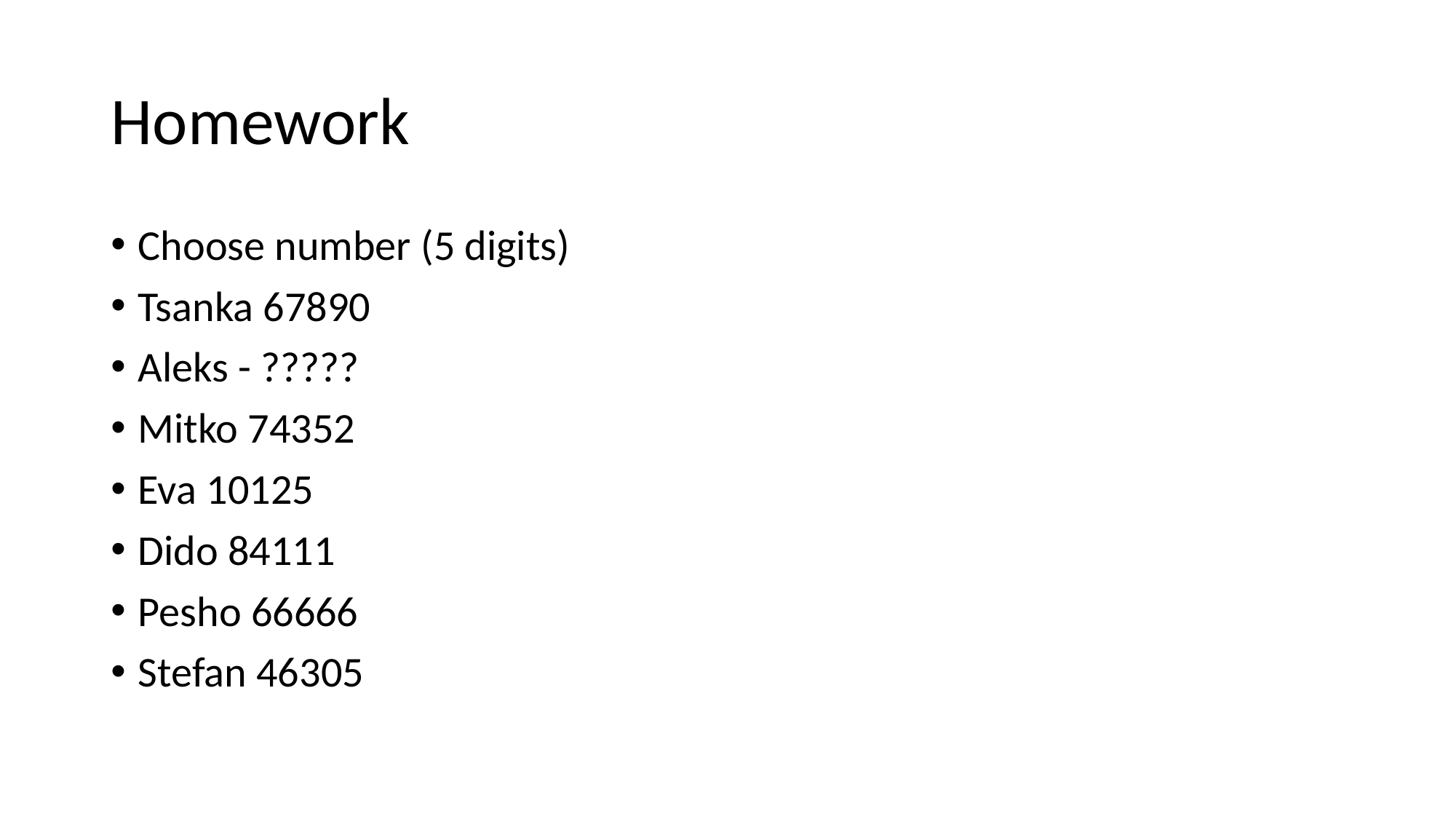

# Homework
Choose number (5 digits)
Tsanka 67890
Aleks - ?????
Mitko 74352
Eva 10125
Dido 84111
Pesho 66666
Stefan 46305